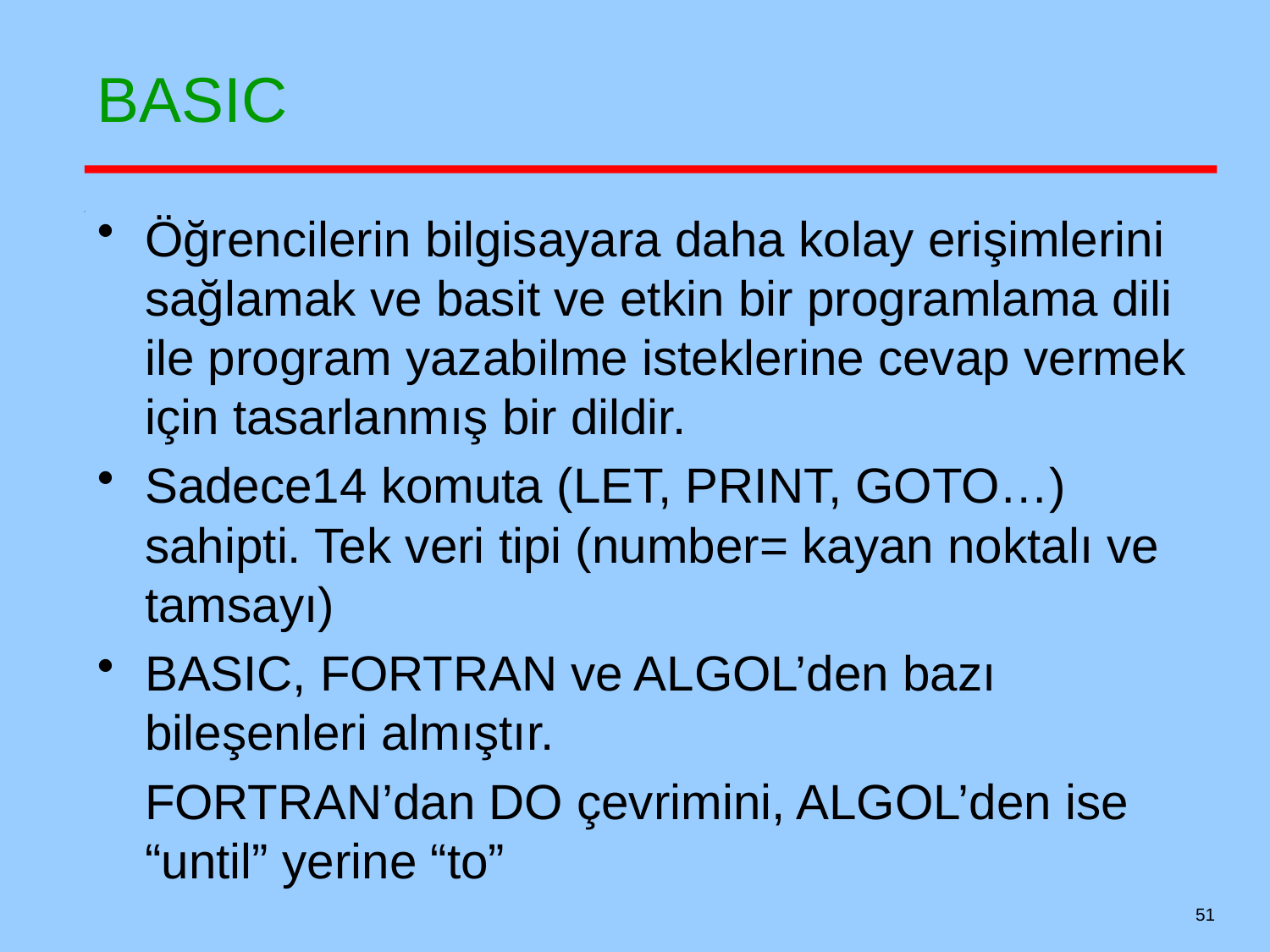

# BASIC
Öğrencilerin bilgisayara daha kolay erişimlerini sağlamak ve basit ve etkin bir programlama dili ile program yazabilme isteklerine cevap vermek için tasarlanmış bir dildir.
Sadece14 komuta (LET, PRINT, GOTO…) sahipti. Tek veri tipi (number= kayan noktalı ve tamsayı)
BASIC, FORTRAN ve ALGOL’den bazı bileşenleri almıştır.
	FORTRAN’dan DO çevrimini, ALGOL’den ise “until” yerine “to”

51